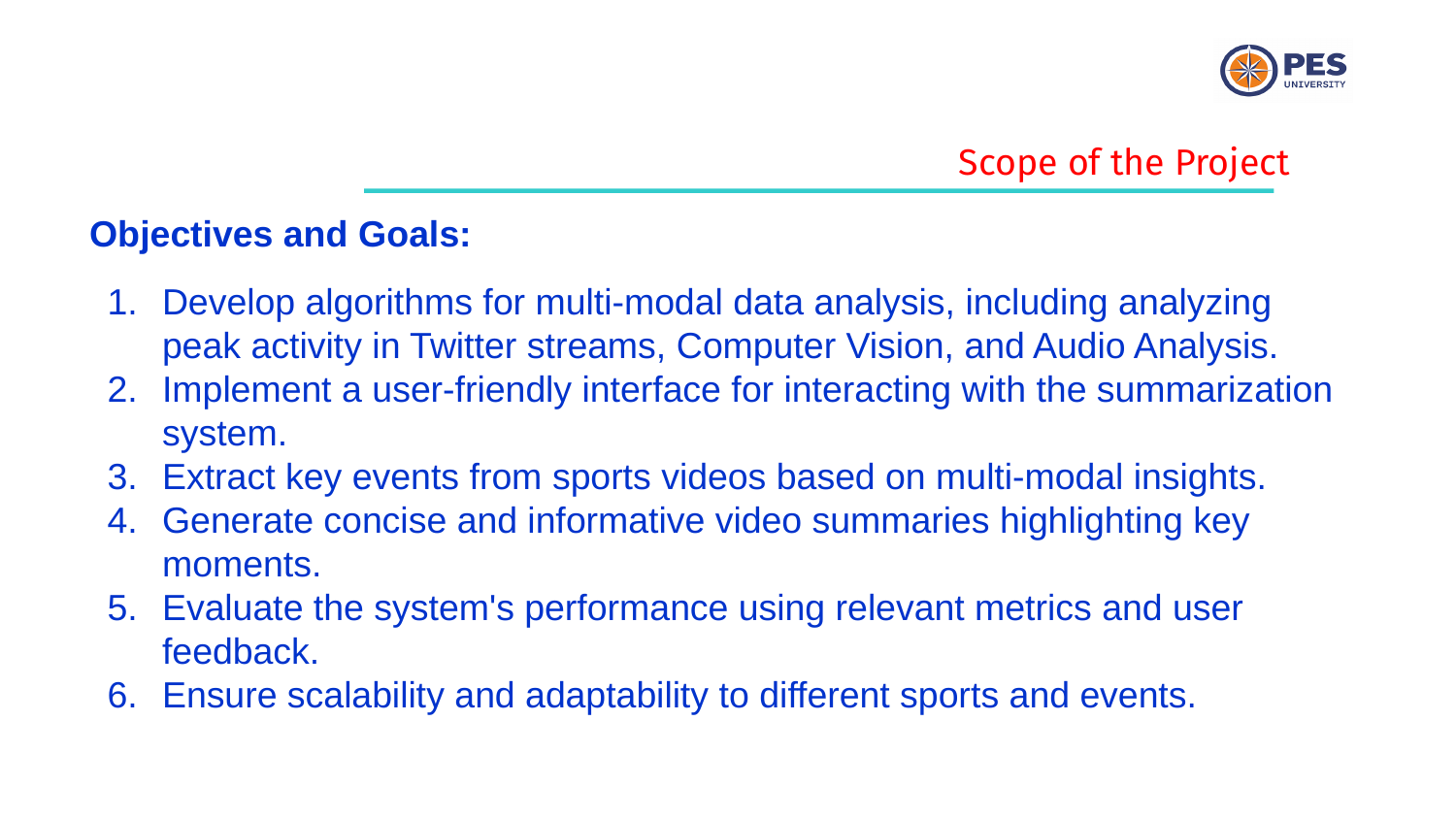

Scope of the Project

Objectives and Goals:
Develop algorithms for multi-modal data analysis, including analyzing peak activity in Twitter streams, Computer Vision, and Audio Analysis.
Implement a user-friendly interface for interacting with the summarization system.
Extract key events from sports videos based on multi-modal insights.
Generate concise and informative video summaries highlighting key moments.
Evaluate the system's performance using relevant metrics and user feedback.
Ensure scalability and adaptability to different sports and events.